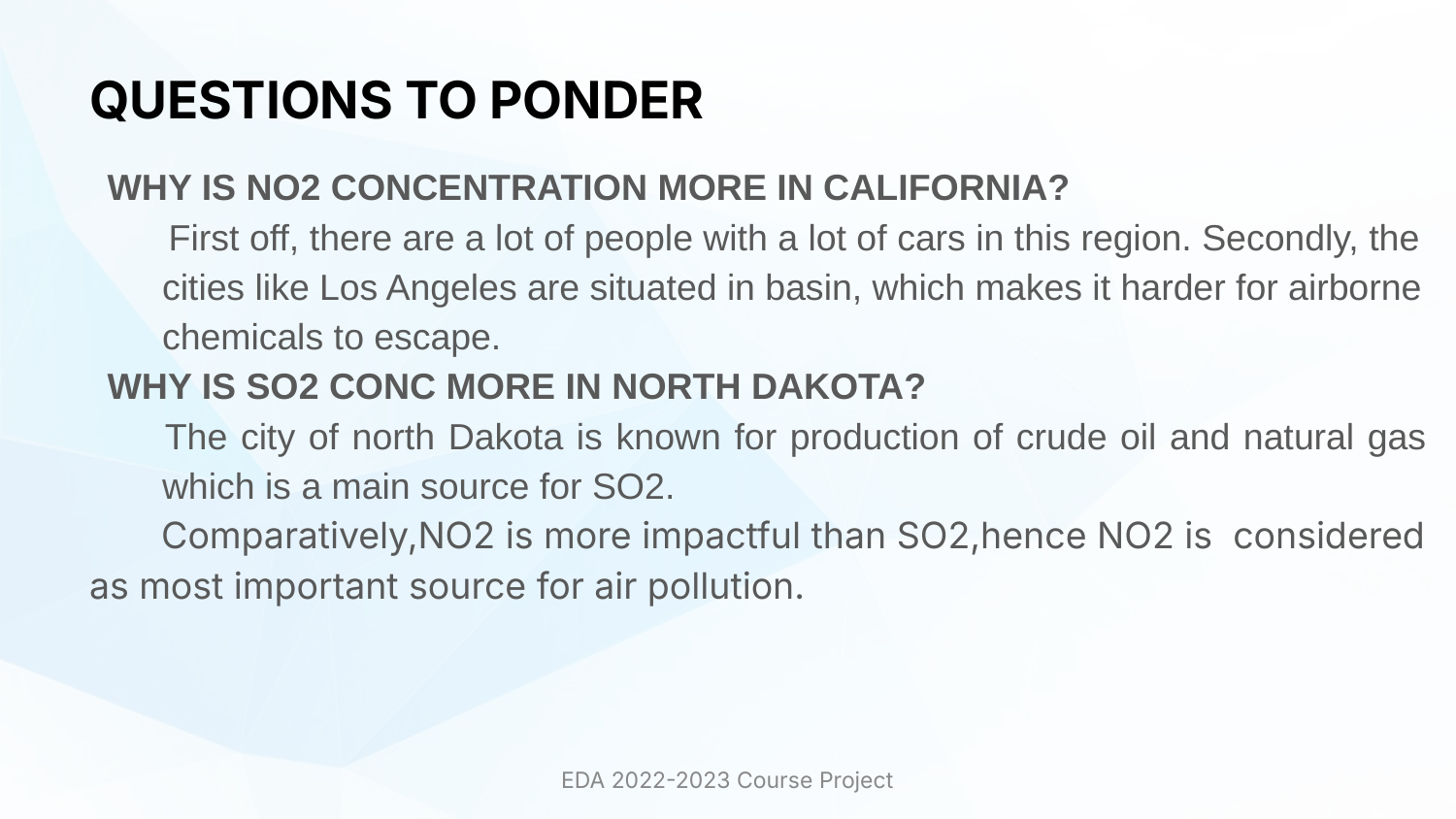

# QUESTIONS TO PONDER

WHY IS NO2 CONCENTRATION MORE IN CALIFORNIA?
      First off, there are a lot of people with a lot of cars in this region. Secondly, the cities like Los Angeles are situated in basin, which makes it harder for airborne chemicals to escape.
WHY IS SO2 CONC MORE IN NORTH DAKOTA?
     The city of north Dakota is known for production of crude oil and natural gas which is a main source for SO2.
       Comparatively,NO2 is more impactful than SO2,hence NO2 is  considered as most important source for air pollution.